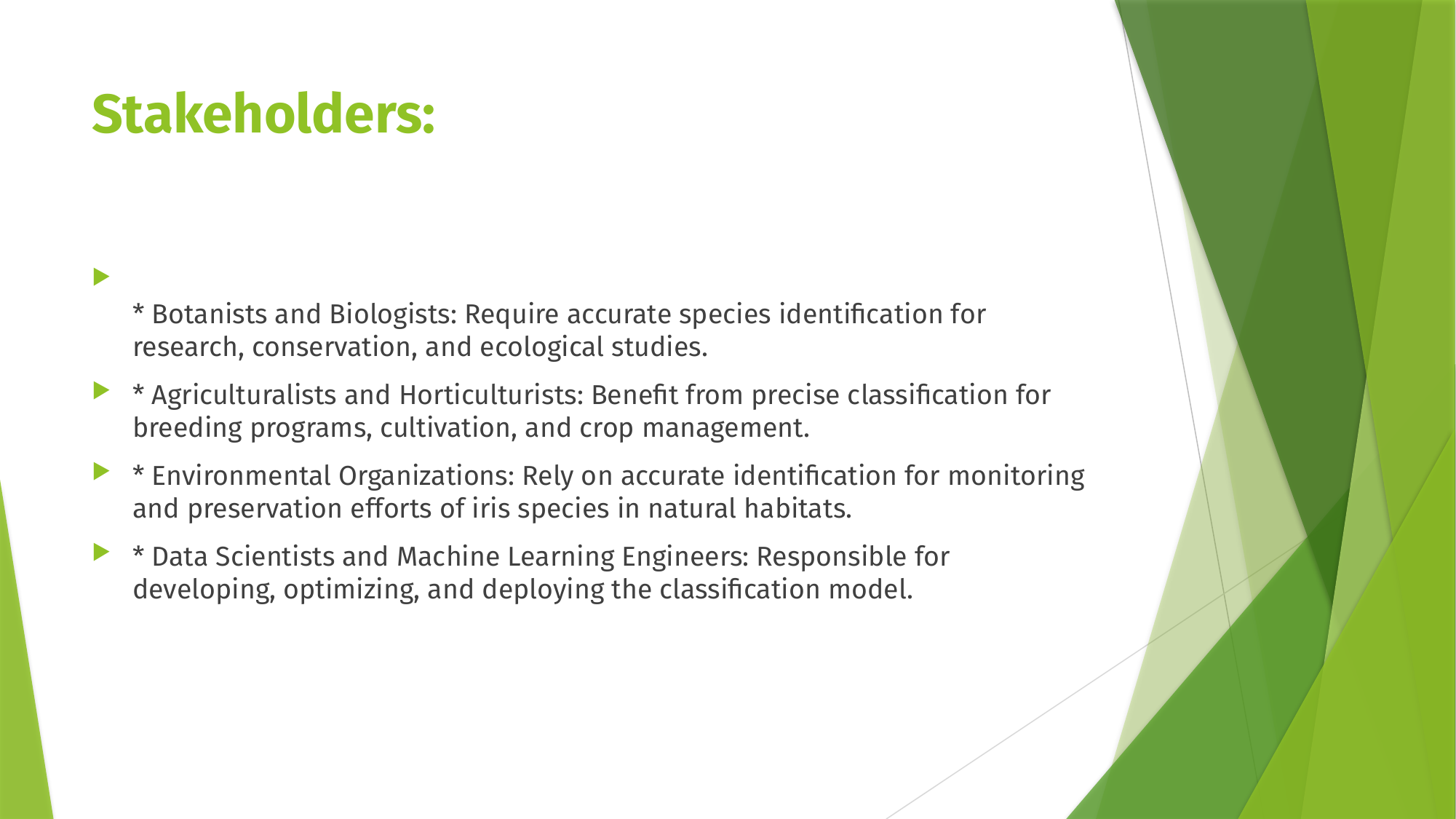

# Stakeholders:
* Botanists and Biologists: Require accurate species identification for research, conservation, and ecological studies.
* Agriculturalists and Horticulturists: Benefit from precise classification for breeding programs, cultivation, and crop management.
* Environmental Organizations: Rely on accurate identification for monitoring and preservation efforts of iris species in natural habitats.
* Data Scientists and Machine Learning Engineers: Responsible for developing, optimizing, and deploying the classification model.